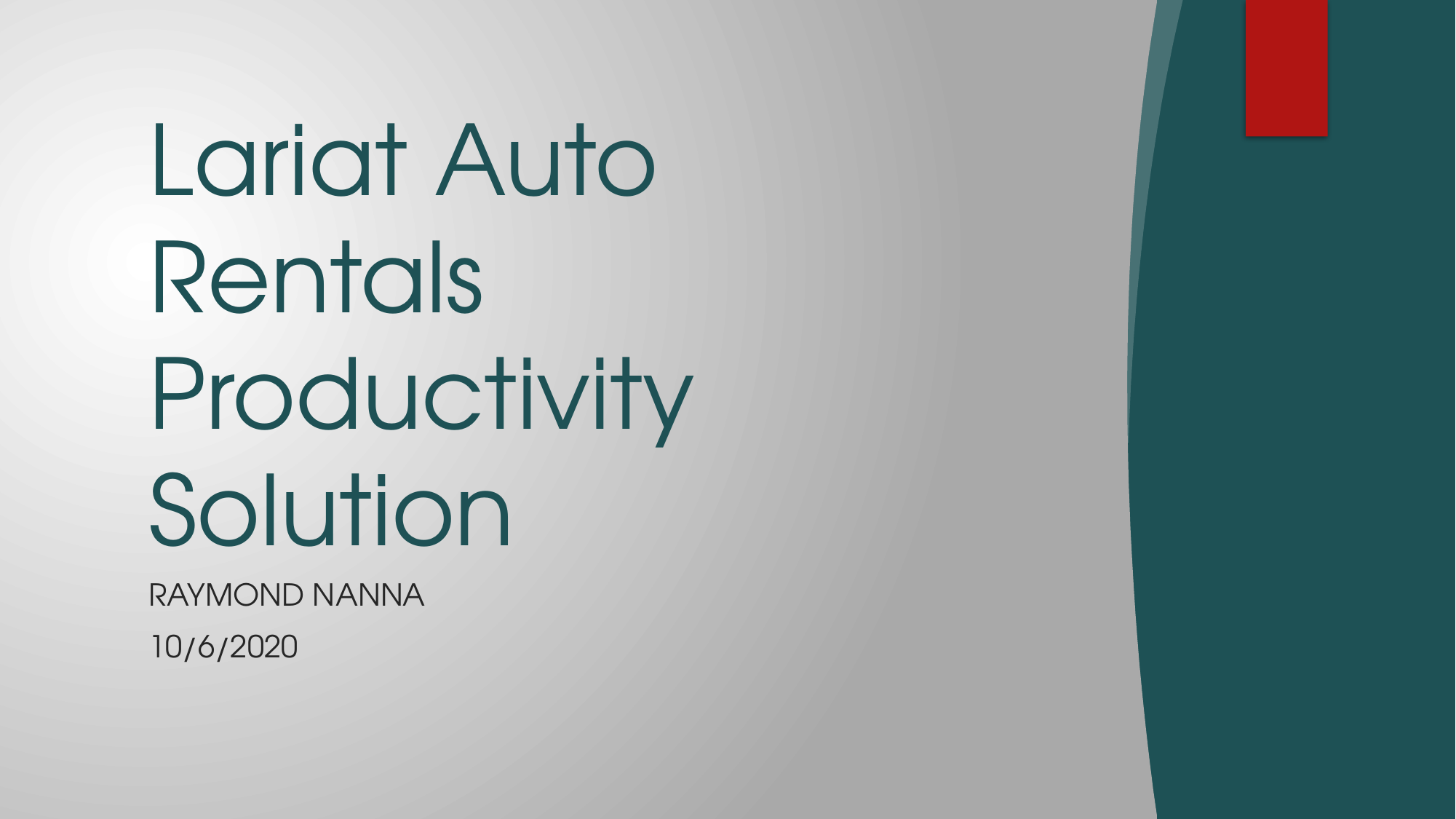

# Lariat Auto Rentals Productivity Solution
Raymond Nanna
10/6/2020